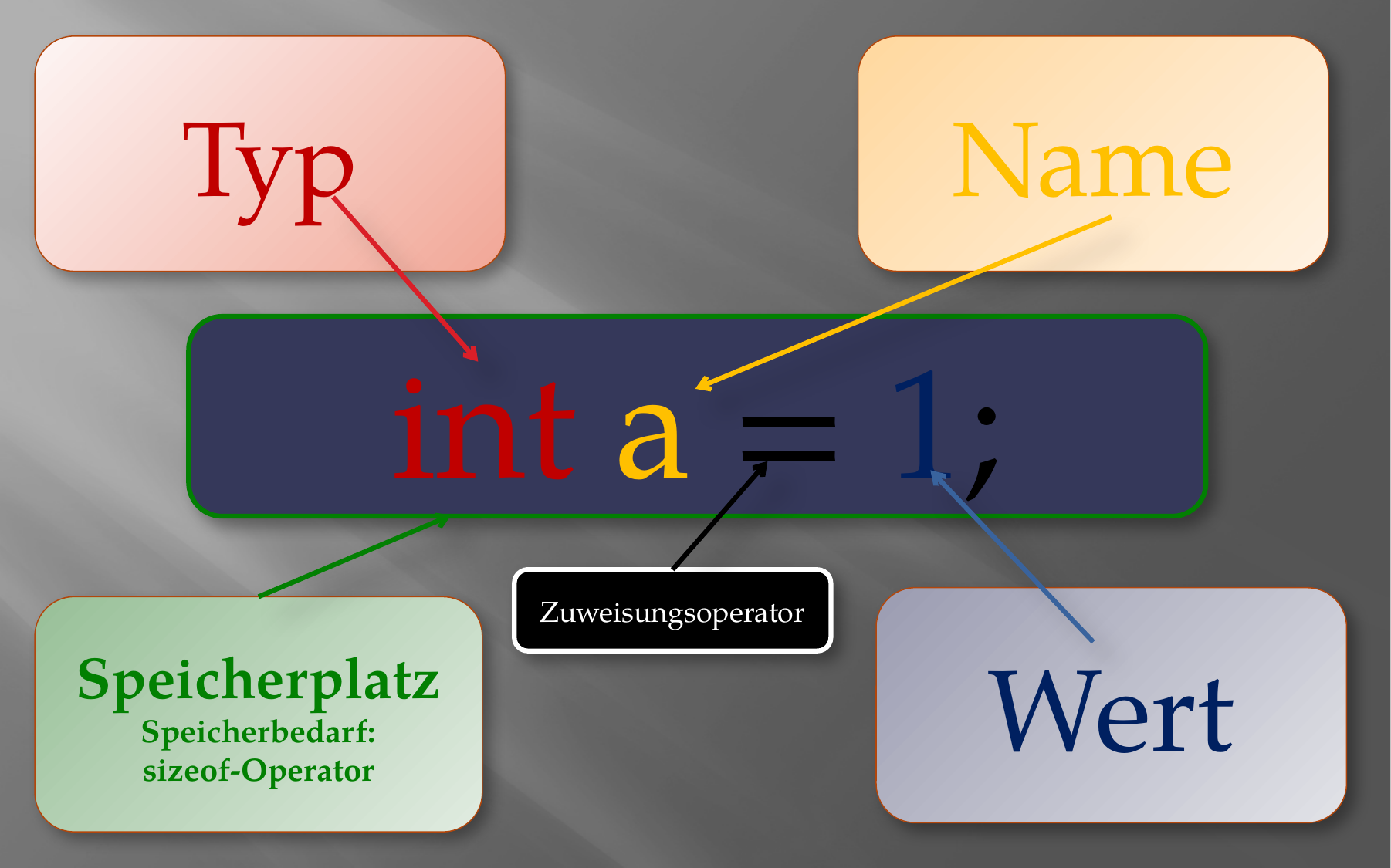

Typ
Name
int a = 1;
Zuweisungsoperator
Wert
Speicherplatz
Speicherbedarf:
sizeof-Operator